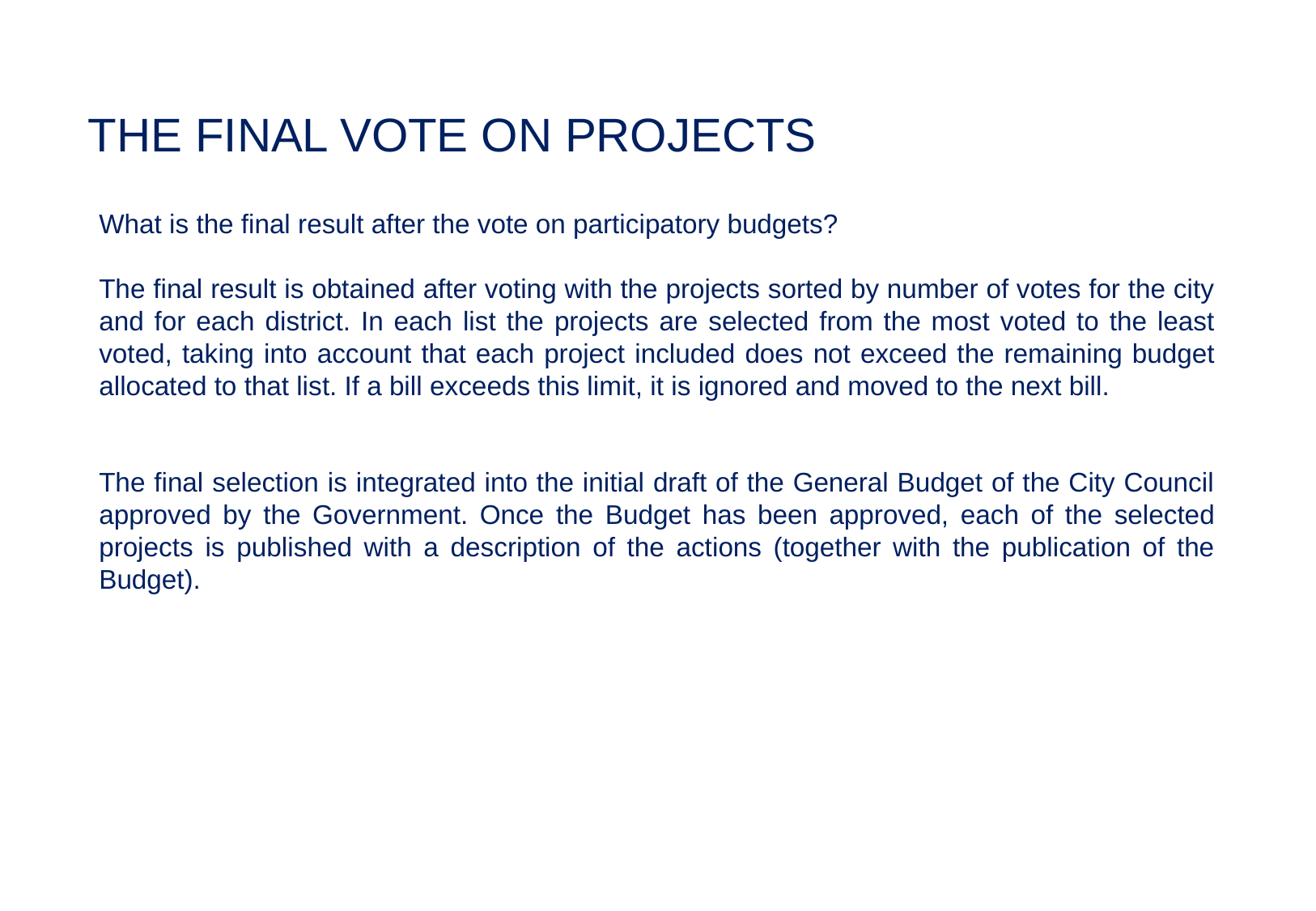

THE FINAL VOTE ON PROJECTS
What is the final result after the vote on participatory budgets?

The final result is obtained after voting with the projects sorted by number of votes for the city and for each district. In each list the projects are selected from the most voted to the least voted, taking into account that each project included does not exceed the remaining budget allocated to that list. If a bill exceeds this limit, it is ignored and moved to the next bill.

The final selection is integrated into the initial draft of the General Budget of the City Council approved by the Government. Once the Budget has been approved, each of the selected projects is published with a description of the actions (together with the publication of the Budget).
19